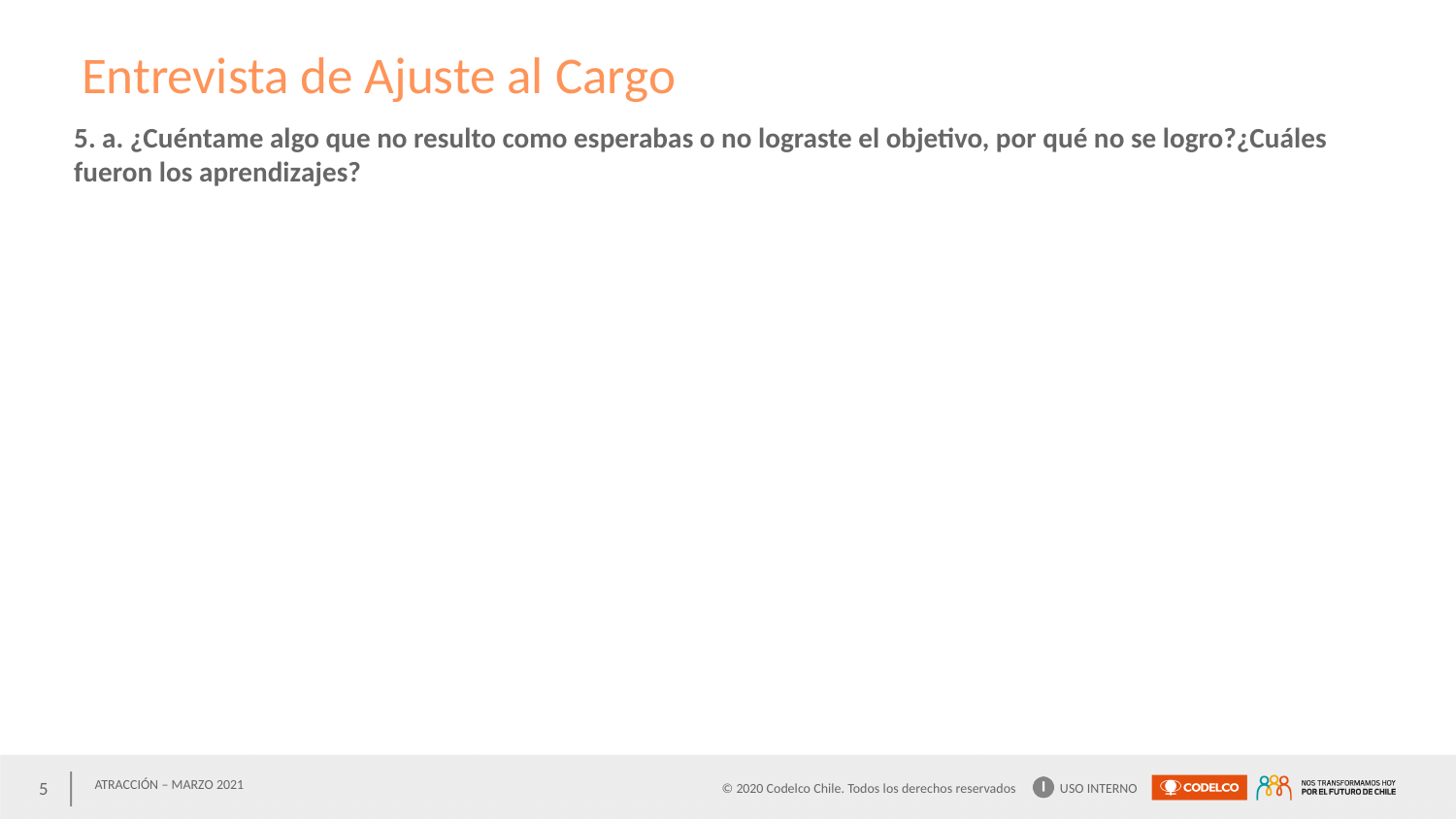

Entrevista de Ajuste al Cargo

5. a. ¿Cuéntame algo que no resulto como esperabas o no lograste el objetivo, por qué no se logro?¿Cuáles fueron los aprendizajes?